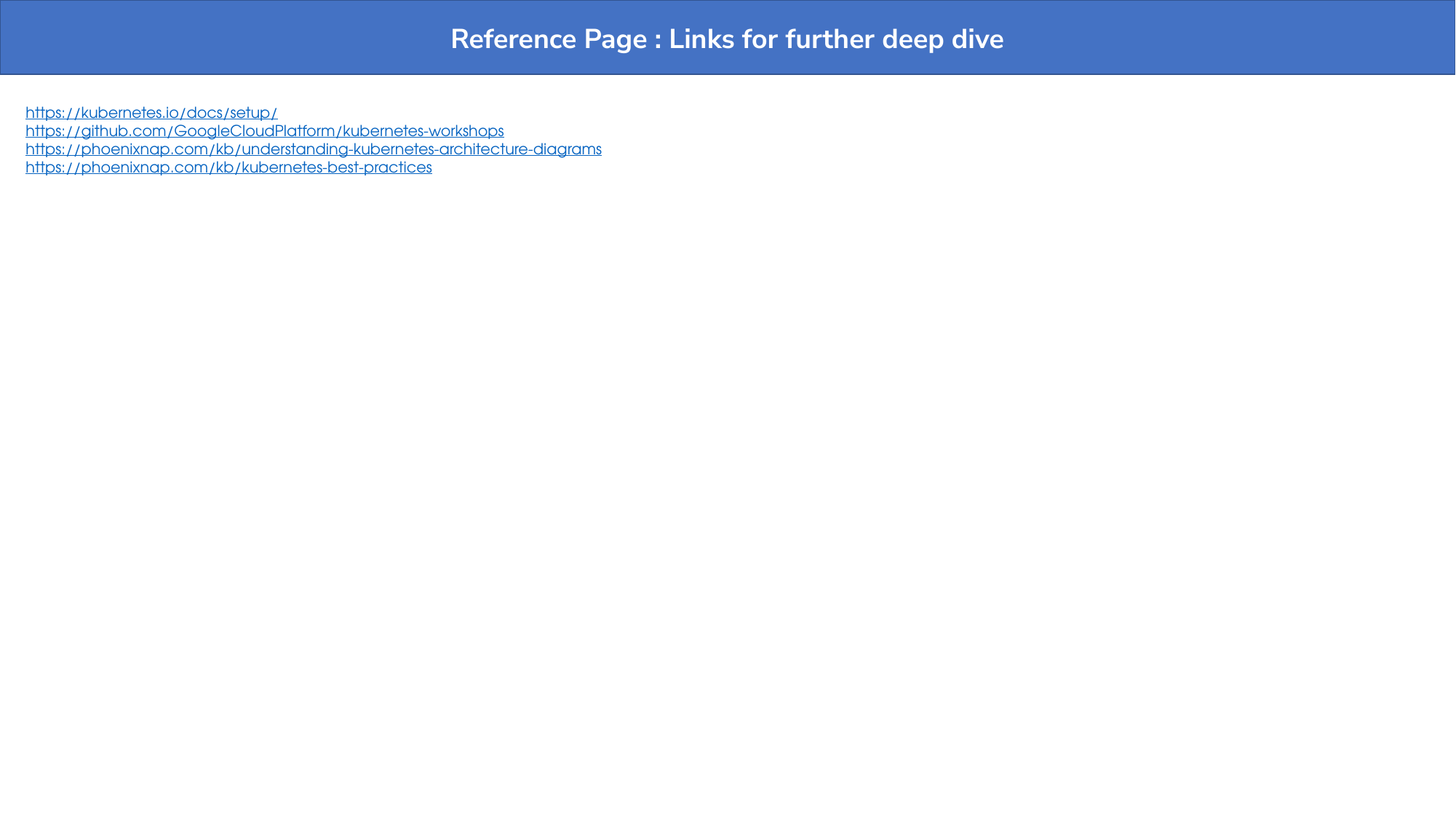

Reference Page : Links for further deep dive

https://kubernetes.io/docs/setup/
https://github.com/GoogleCloudPlatform/kubernetes-workshops
https://phoenixnap.com/kb/understanding-kubernetes-architecture-diagrams
https://phoenixnap.com/kb/kubernetes-best-practices